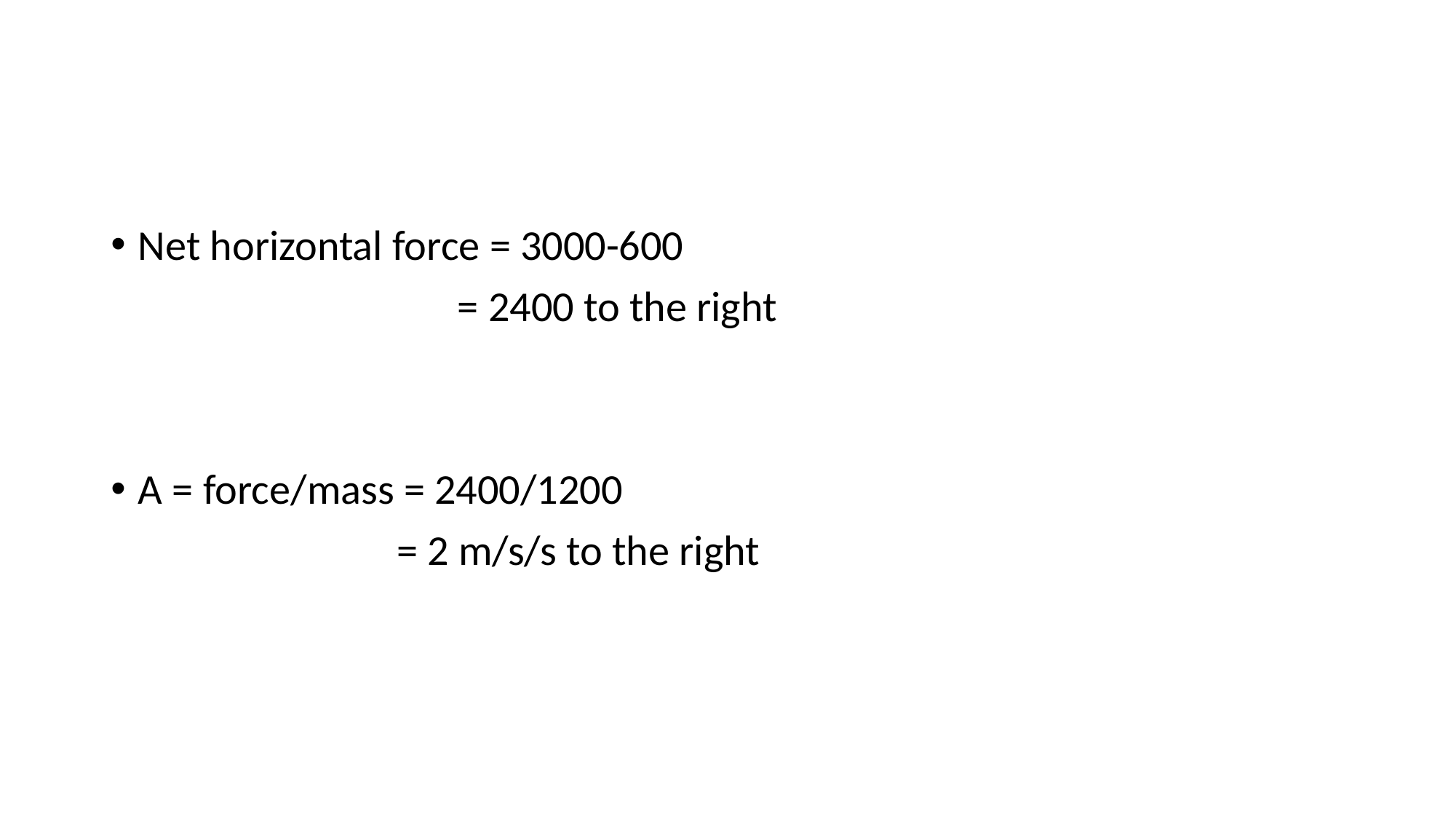

#
Net horizontal force = 3000-600
			  = 2400 to the right

A = force/mass = 2400/1200
		       = 2 m/s/s to the right